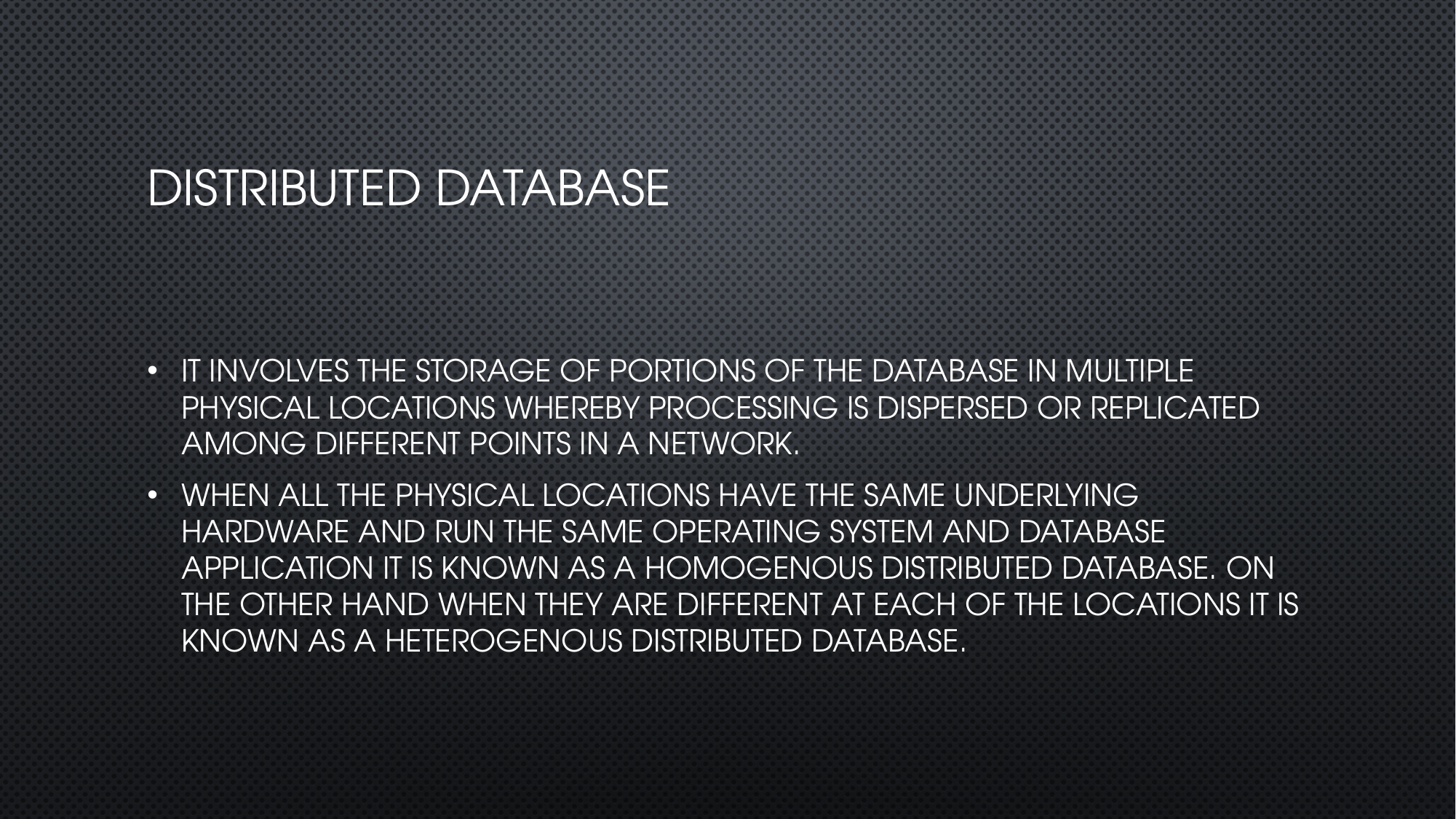

# DISTRIBUTED DATABASE
It involves the storage of portions of the database in multiple physical locations whereby processing is dispersed or replicated among different points in a network.
When all the physical locations have the same underlying hardware and run the same operating system and database application it is known as a homogenous distributed database. On the other hand when they are different at each of the locations it is known as a heterogenous distributed database.